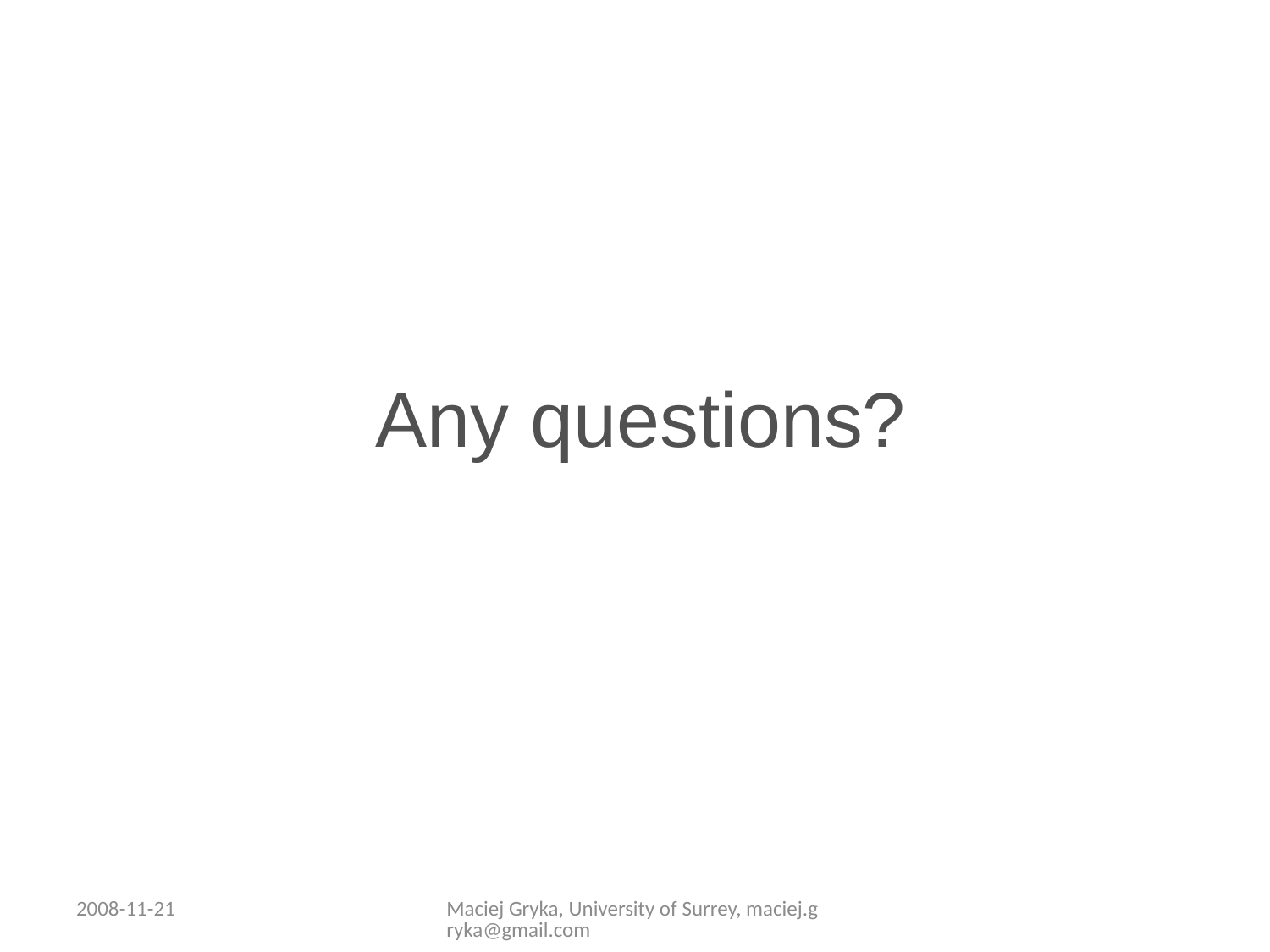

# Any questions?
2008-11-21
Maciej Gryka, University of Surrey, maciej.gryka@gmail.com